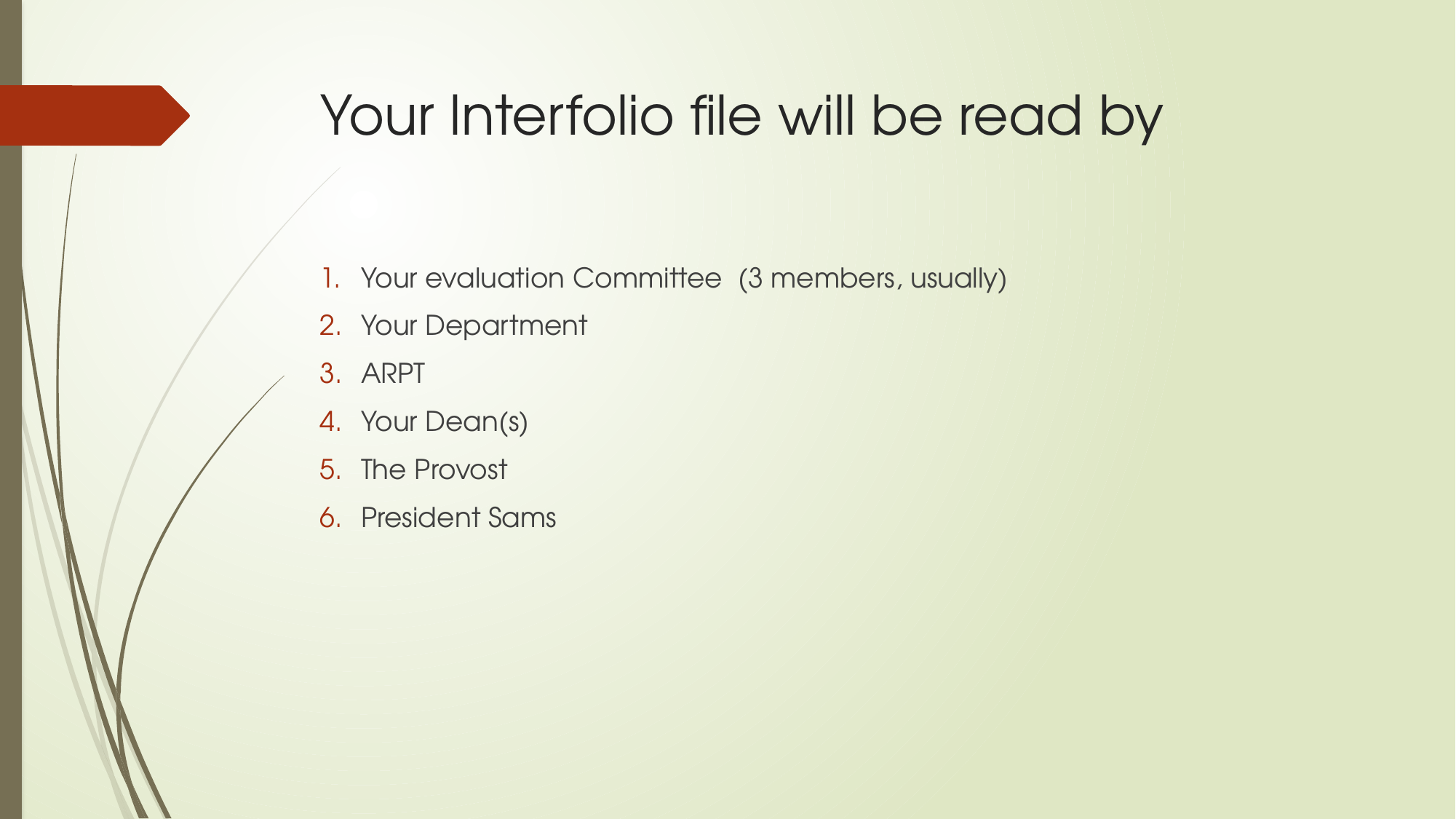

# Your Interfolio file will be read by
Your evaluation Committee  (3 members, usually)
Your Department
ARPT
Your Dean(s)
The Provost
President Sams